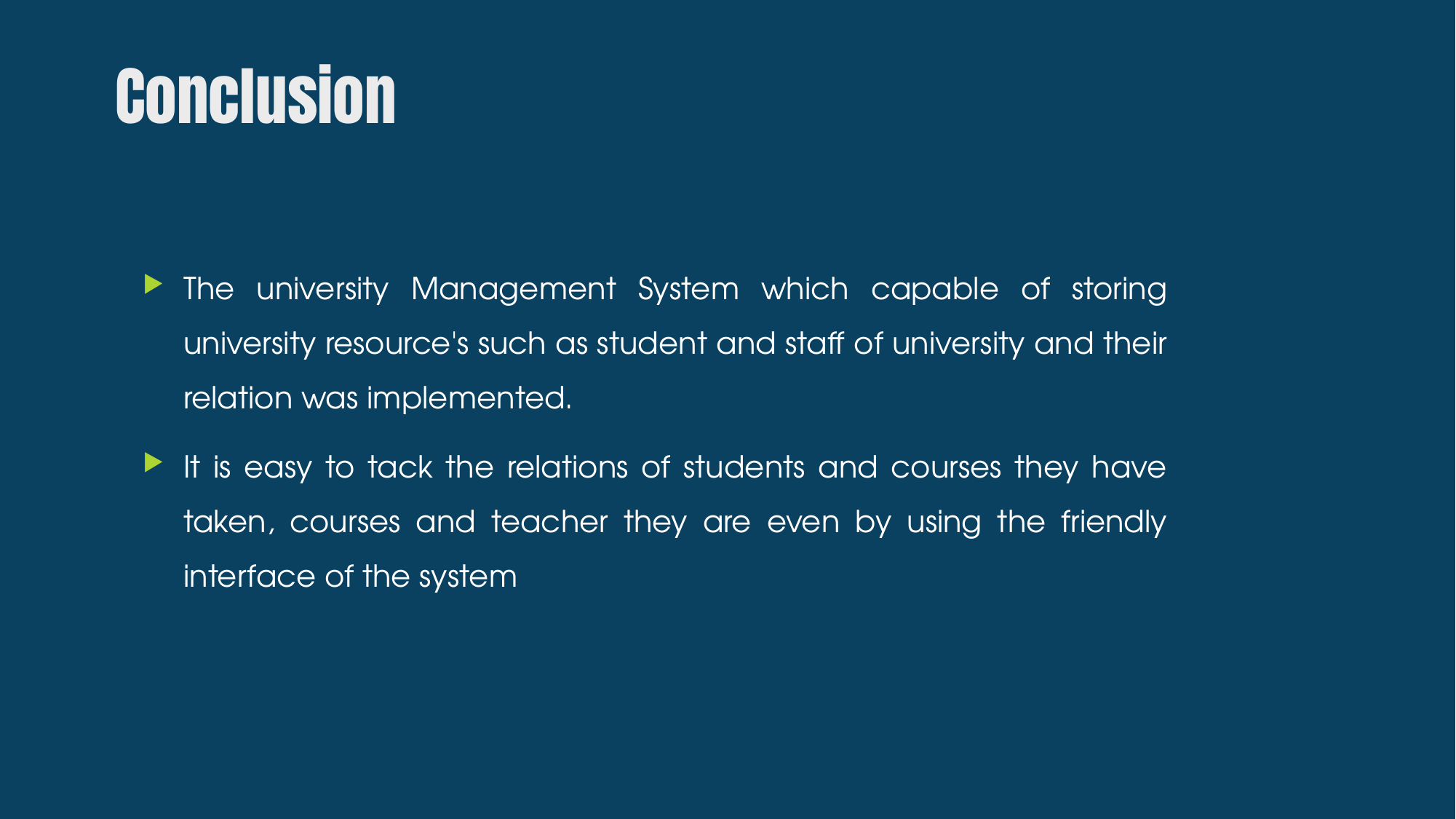

# Conclusion
The university Management System which capable of storing university resource's such as student and staff of university and their relation was implemented.
It is easy to tack the relations of students and courses they have taken, courses and teacher they are even by using the friendly interface of the system